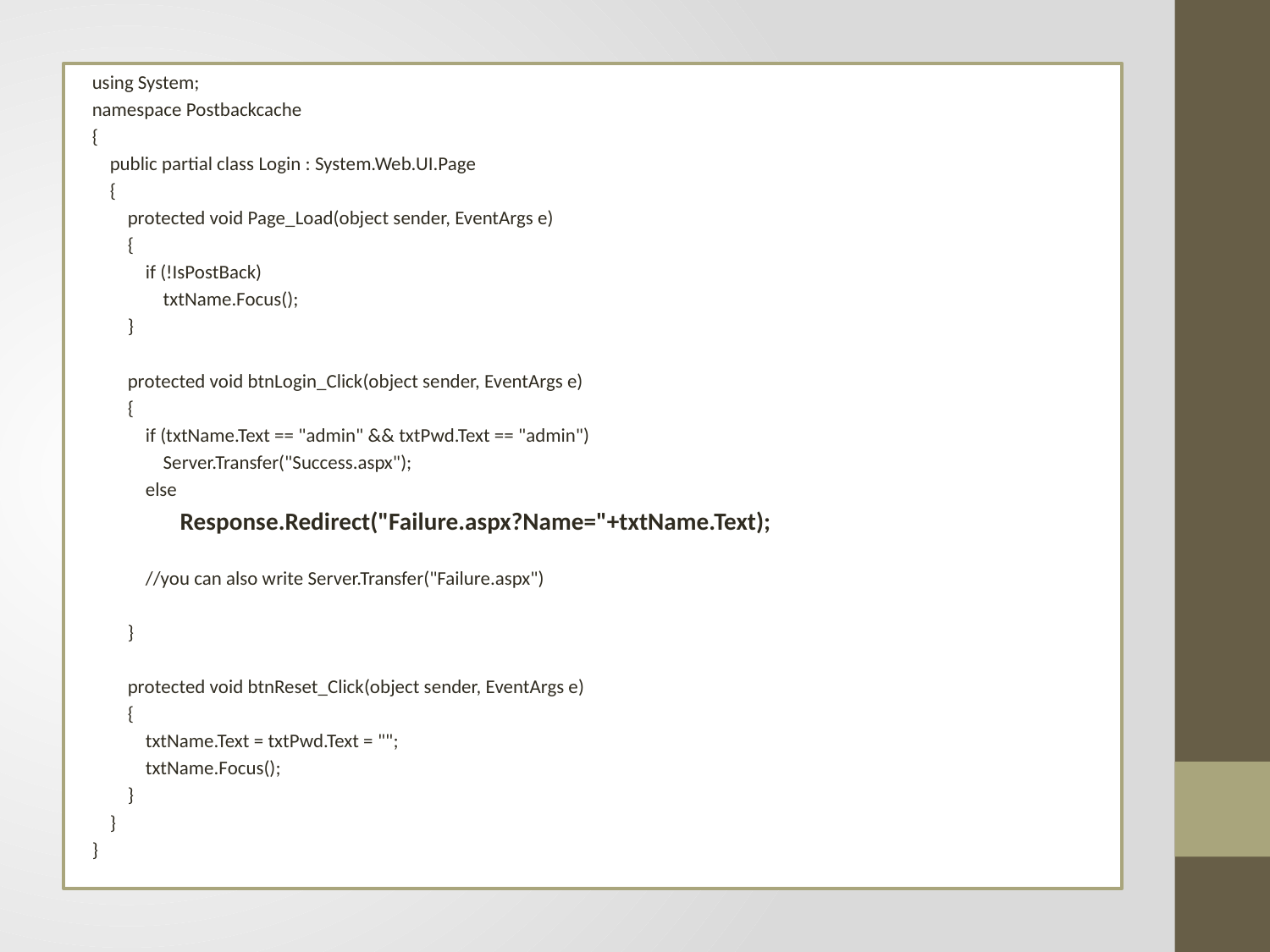

using System;
namespace Postbackcache
{
    public partial class Login : System.Web.UI.Page
    {
        protected void Page_Load(object sender, EventArgs e)
        {
            if (!IsPostBack)
                txtName.Focus();
        }

        protected void btnLogin_Click(object sender, EventArgs e)
        {
            if (txtName.Text == "admin" && txtPwd.Text == "admin")
                Server.Transfer("Success.aspx");
            else
                Response.Redirect("Failure.aspx?Name="+txtName.Text);

            //you can also write Server.Transfer("Failure.aspx")

        }

        protected void btnReset_Click(object sender, EventArgs e)
        {
            txtName.Text = txtPwd.Text = "";
            txtName.Focus();
        }
    }
}
# Through response